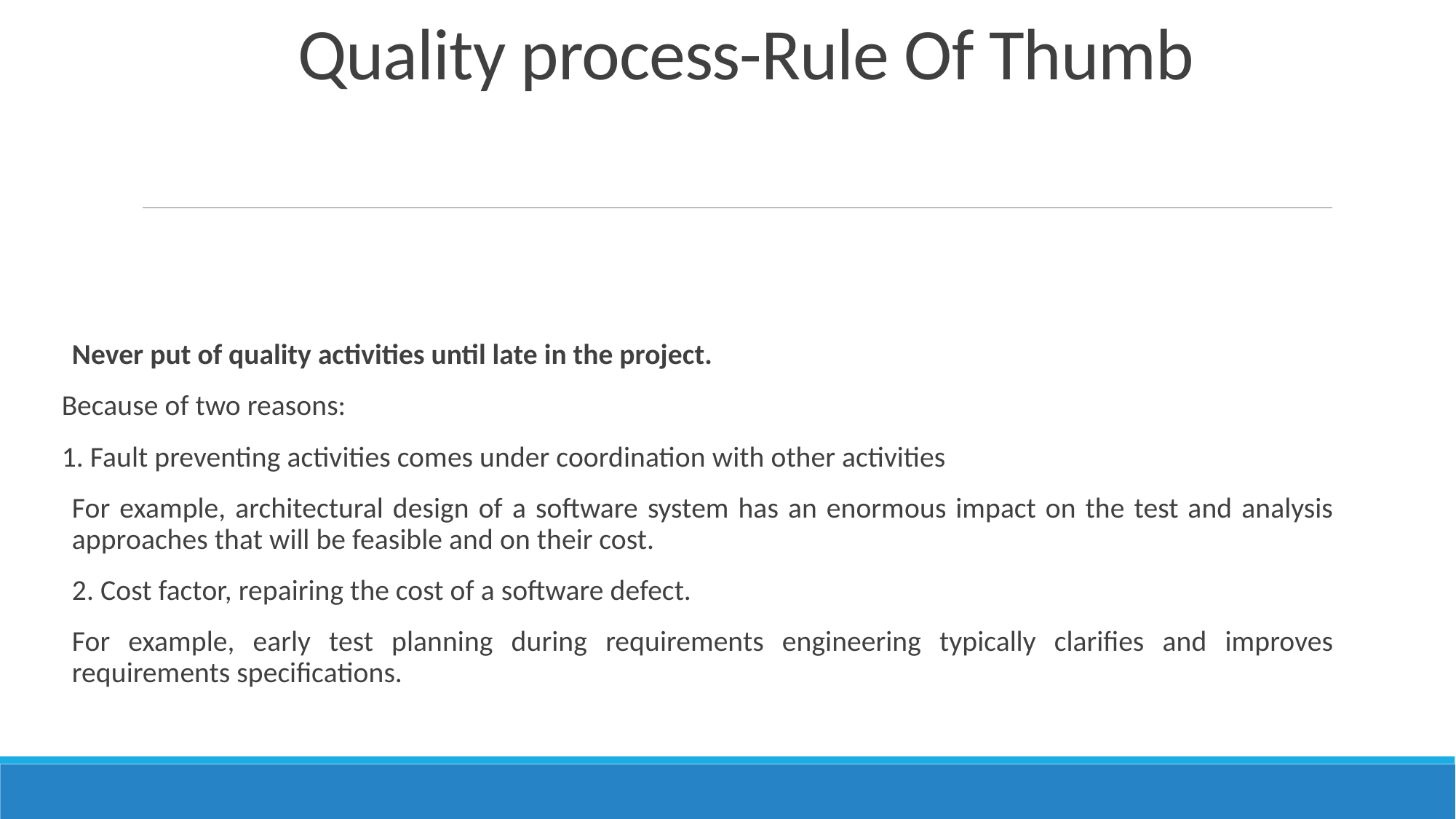

# Quality process-Rule Of Thumb

Never put of quality activities until late in the project.
Because of two reasons:
1. Fault preventing activities comes under coordination with other activities
For example, architectural design of a software system has an enormous impact on the test and analysis approaches that will be feasible and on their cost.
2. Cost factor, repairing the cost of a software defect.
For example, early test planning during requirements engineering typically clarifies and improves requirements specifications.